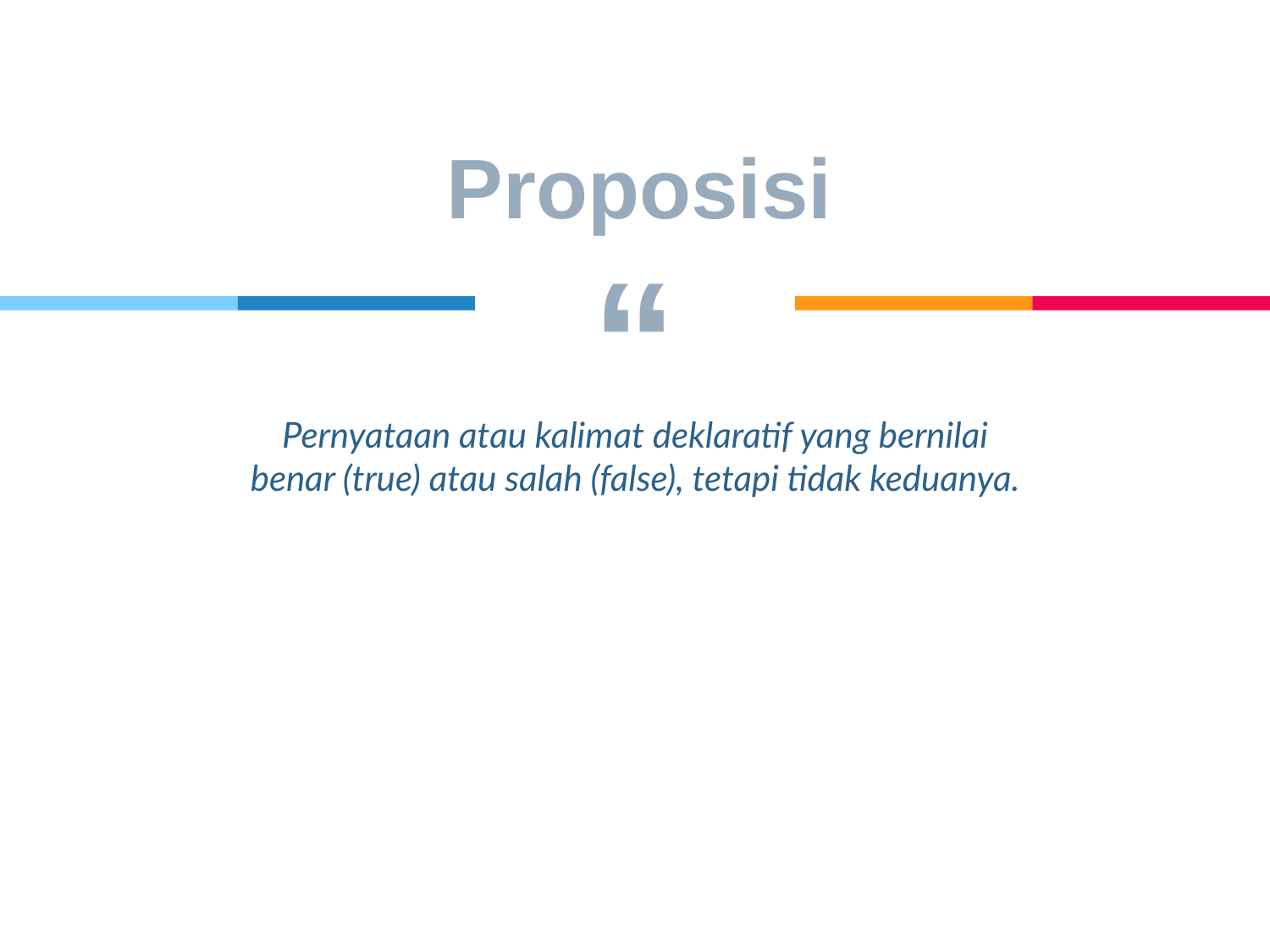

Proposisi
Pernyataan atau kalimat deklaratif yang bernilai benar (true) atau salah (false), tetapi tidak keduanya.